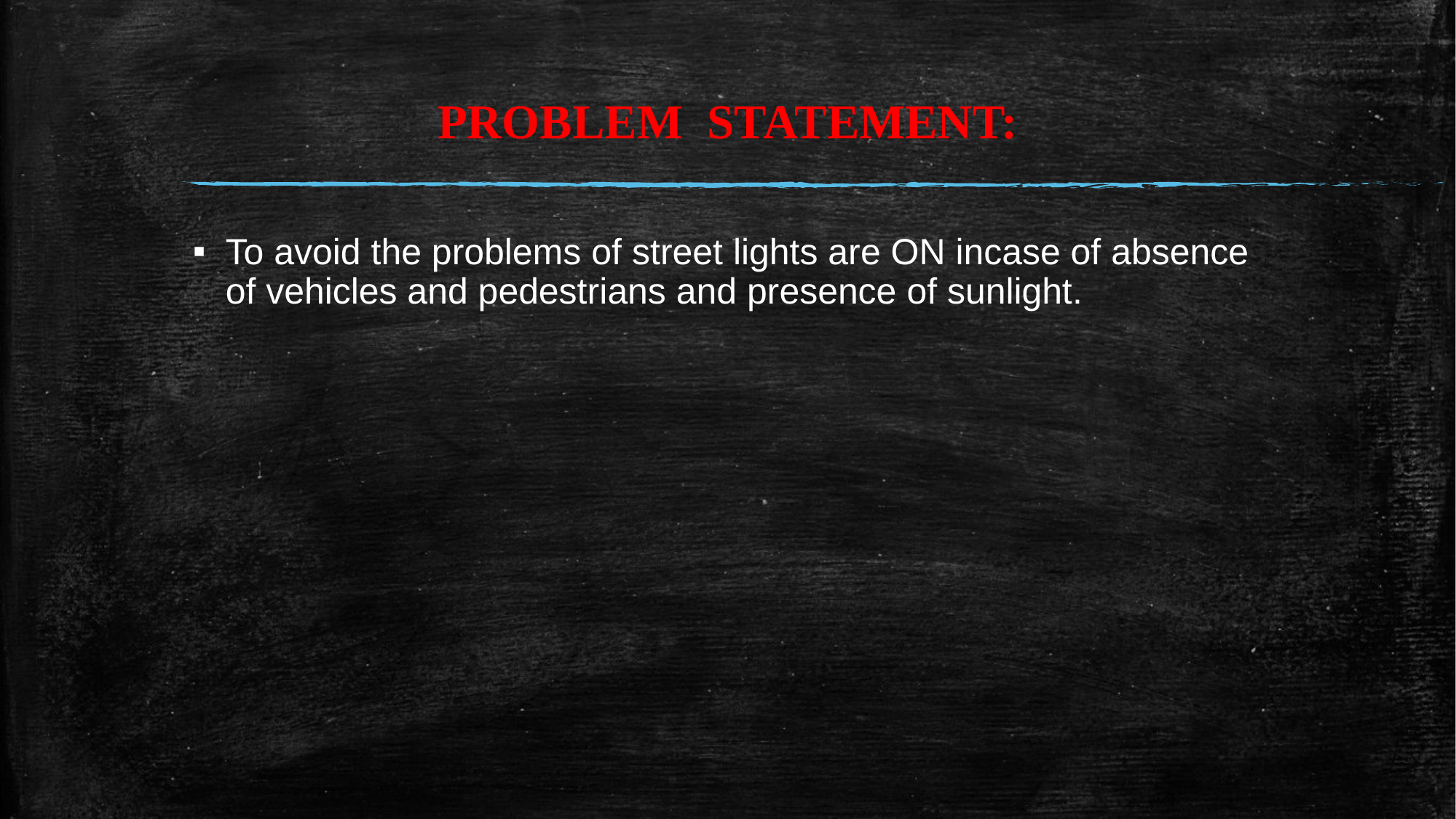

# PROBLEM  STATEMENT:
To avoid the problems of street lights are ON incase of absence of vehicles and pedestrians and presence of sunlight.